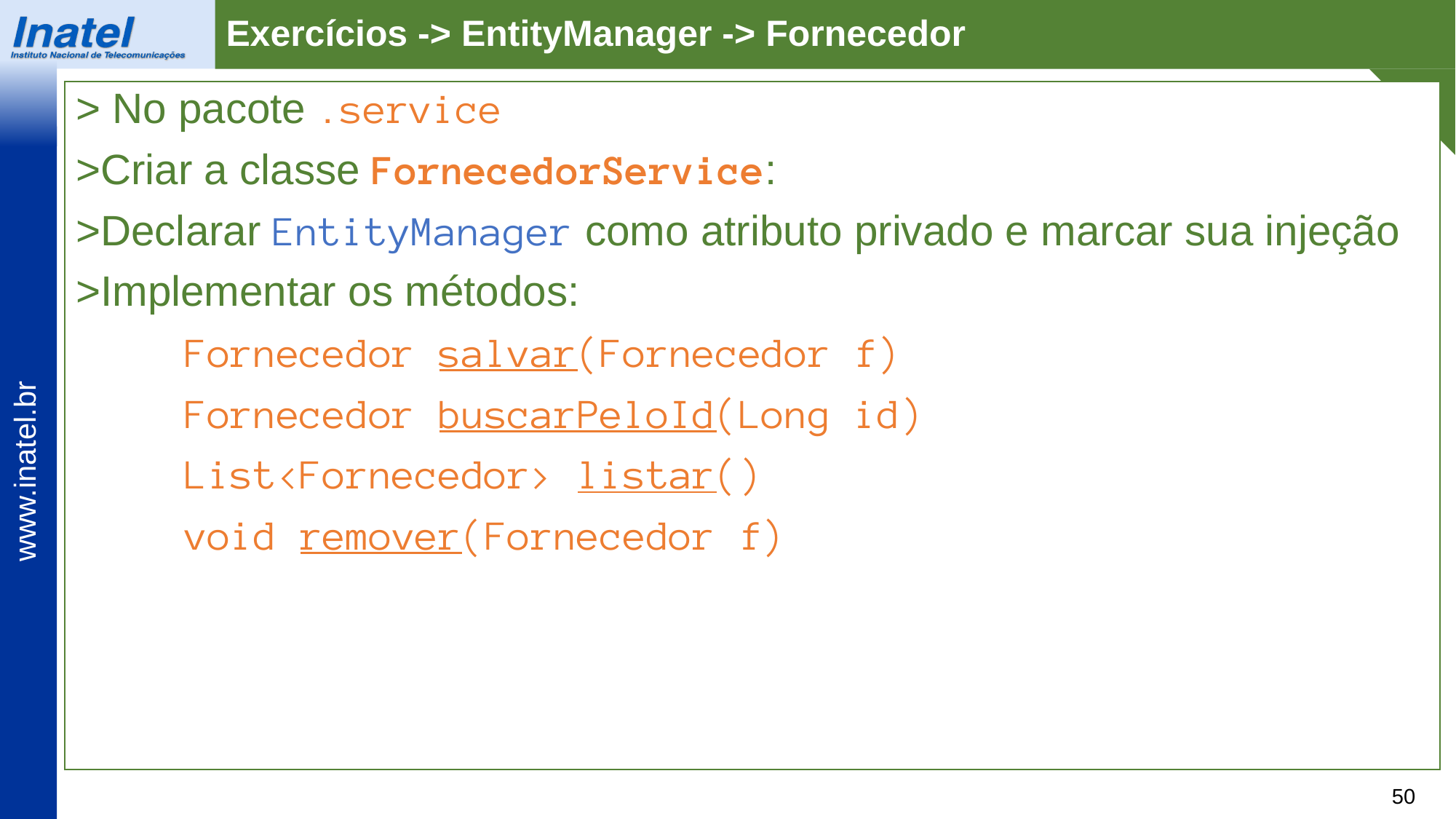

Exercícios -> EntityManager -> Fornecedor

> No pacote .service
>Criar a classe FornecedorService:
>Declarar EntityManager como atributo privado e marcar sua injeção
>Implementar os métodos:
	Fornecedor salvar(Fornecedor f)
	Fornecedor buscarPeloId(Long id)
	List<Fornecedor> listar()
	void remover(Fornecedor f)